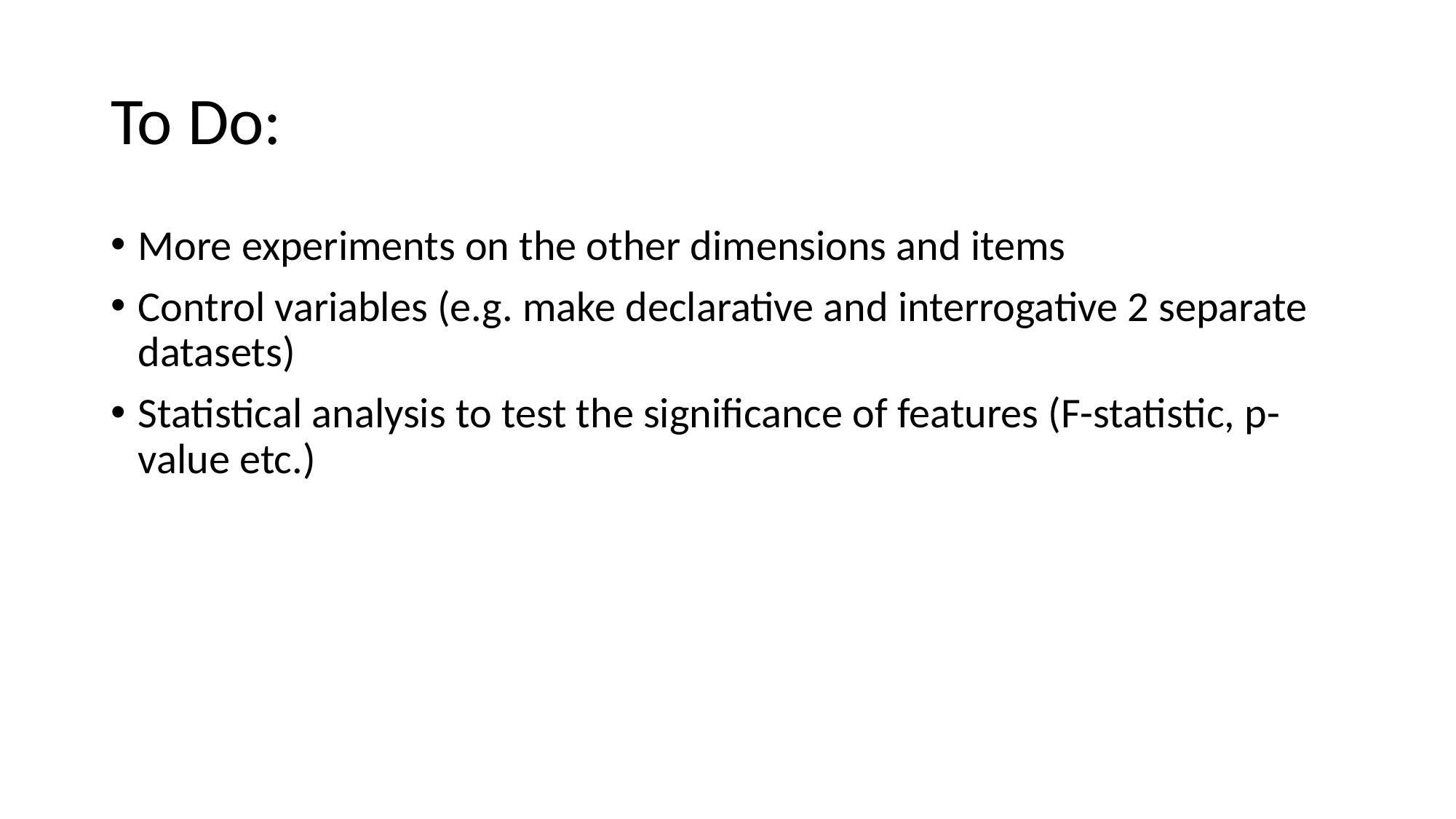

# To Do:
More experiments on the other dimensions and items
Control variables (e.g. make declarative and interrogative 2 separate datasets)
Statistical analysis to test the significance of features (F-statistic, p-value etc.)